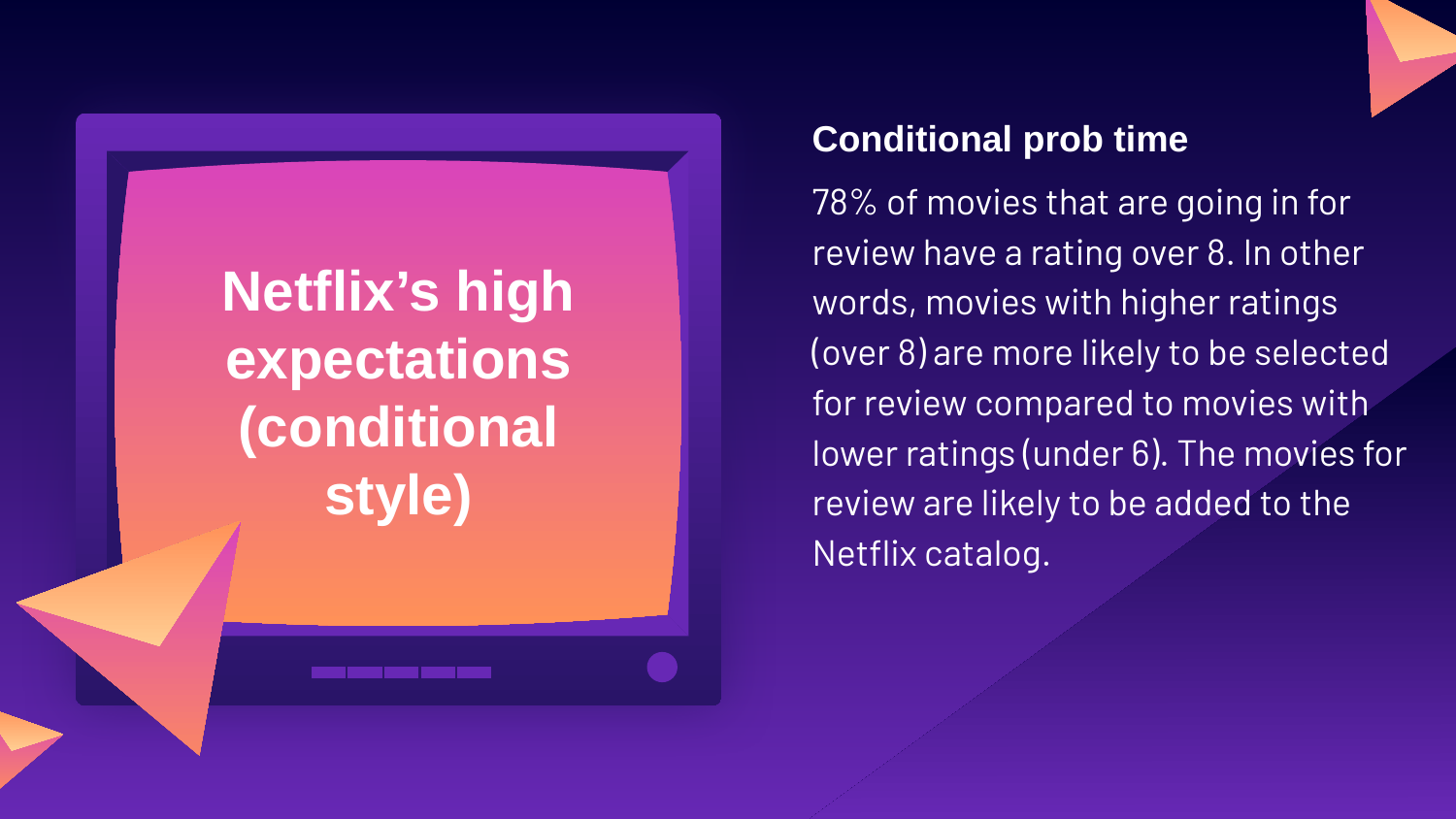

Conditional prob time

78% of movies that are going in for review have a rating over 8. In other words, movies with higher ratings (over 8) are more likely to be selected for review compared to movies with lower ratings (under 6). The movies for review are likely to be added to the Netflix catalog.
# Netflix’s high expectations (conditional style)